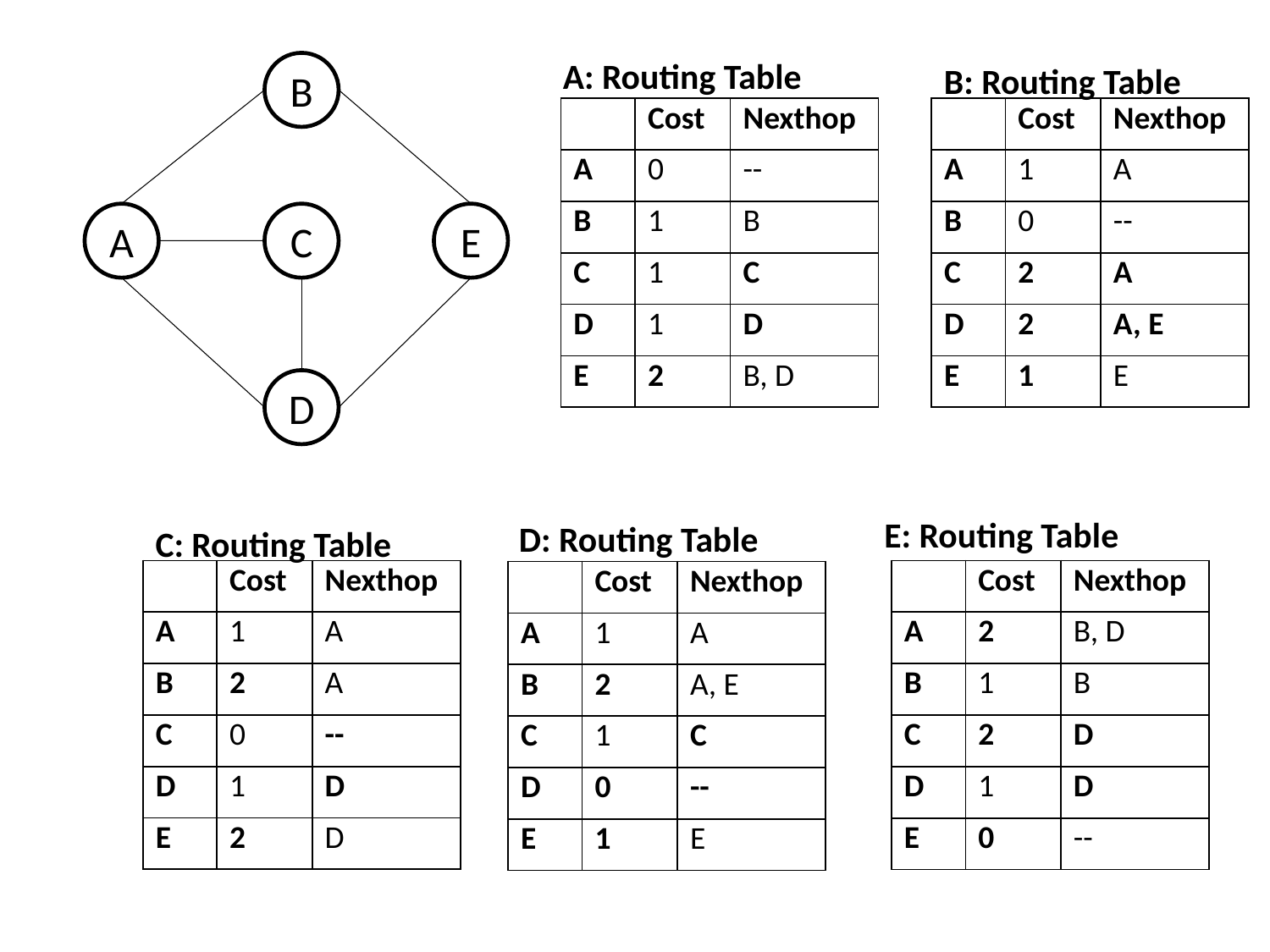

A: Routing Table
B
B: Routing Table
|  | Cost | Nexthop |
| --- | --- | --- |
| A | 0 | -- |
| B | 1 | B |
| C | 1 | C |
| D | 1 | D |
| E | 2 | B, D |
|  | Cost | Nexthop |
| --- | --- | --- |
| A | 1 | A |
| B | 0 | -- |
| C | 2 | A |
| D | 2 | A, E |
| E | 1 | E |
A
C
E
D
E: Routing Table
D: Routing Table
C: Routing Table
|  | Cost | Nexthop |
| --- | --- | --- |
| A | 1 | A |
| B | 2 | A |
| C | 0 | -- |
| D | 1 | D |
| E | 2 | D |
|  | Cost | Nexthop |
| --- | --- | --- |
| A | 2 | B, D |
| B | 1 | B |
| C | 2 | D |
| D | 1 | D |
| E | 0 | -- |
|  | Cost | Nexthop |
| --- | --- | --- |
| A | 1 | A |
| B | 2 | A, E |
| C | 1 | C |
| D | 0 | -- |
| E | 1 | E |